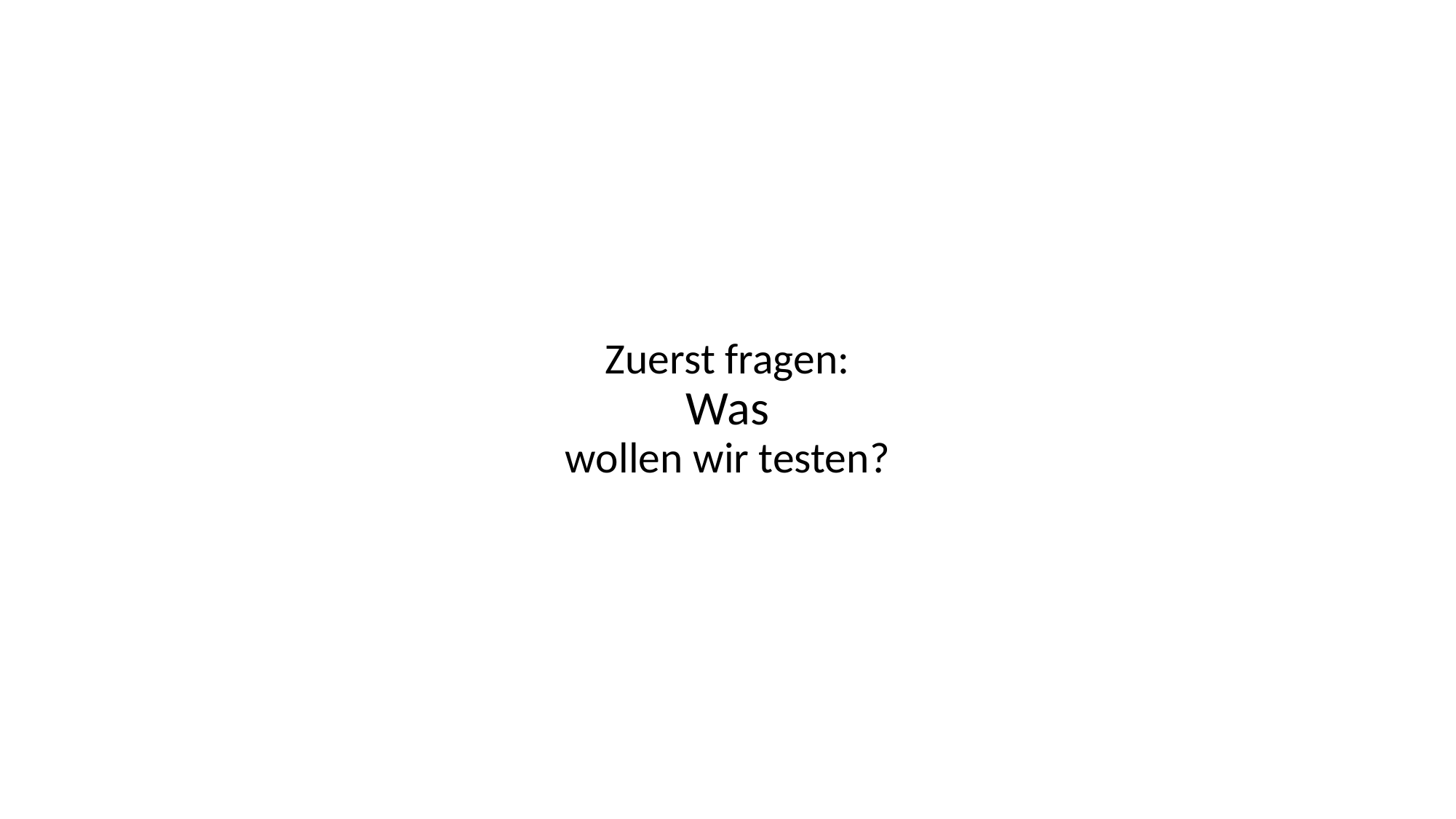

# Zuerst fragen: Was wollen wir testen?